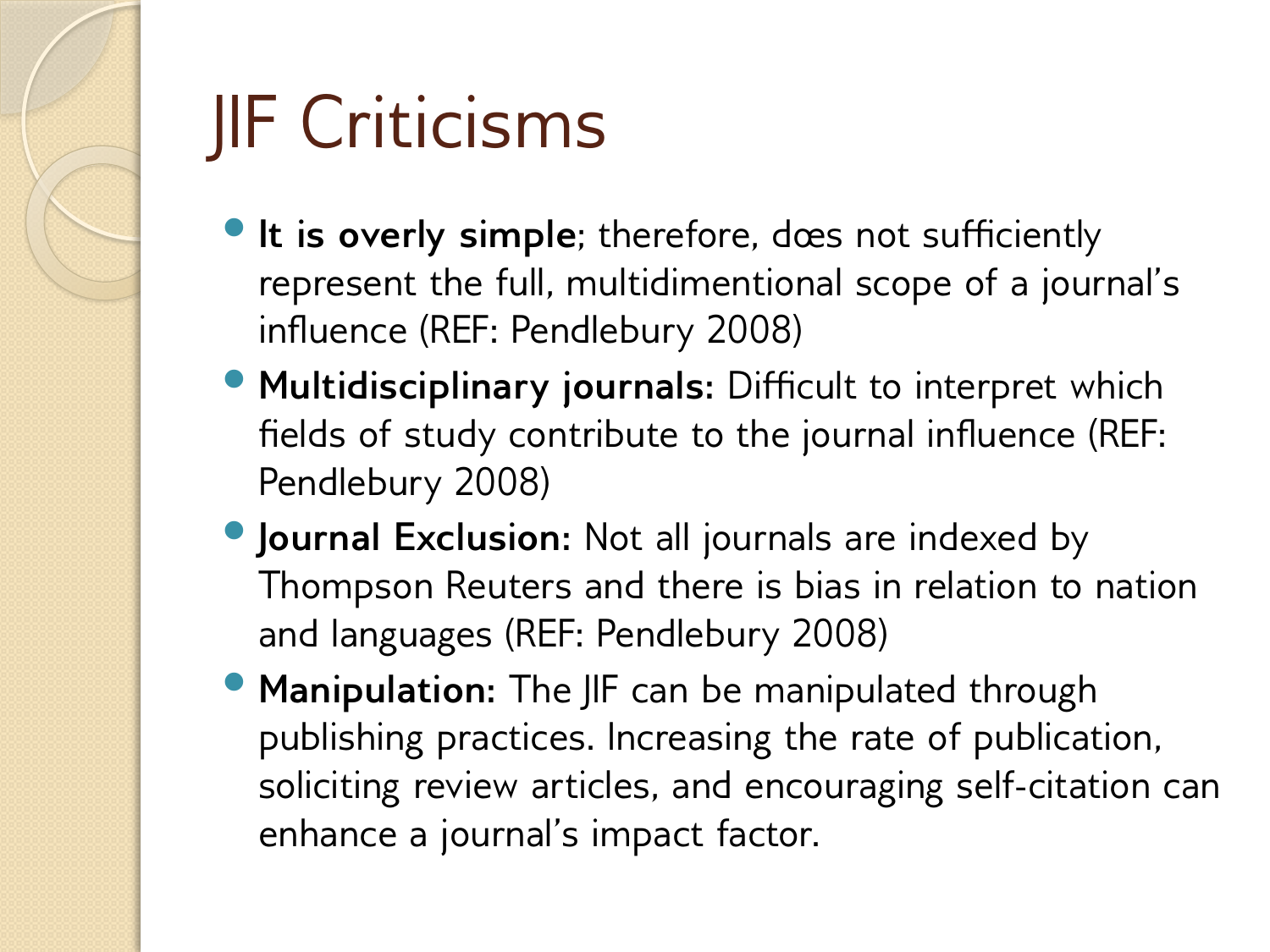

# JIF Criticisms
It is overly simple; therefore, does not sufficiently represent the full, multidimentional scope of a journal’s influence (REF: Pendlebury 2008)
Multidisciplinary journals: Difficult to interpret which fields of study contribute to the journal influence (REF: Pendlebury 2008)
Journal Exclusion: Not all journals are indexed by Thompson Reuters and there is bias in relation to nation and languages (REF: Pendlebury 2008)
Manipulation: The JIF can be manipulated through publishing practices. Increasing the rate of publication, soliciting review articles, and encouraging self-citation can enhance a journal’s impact factor.